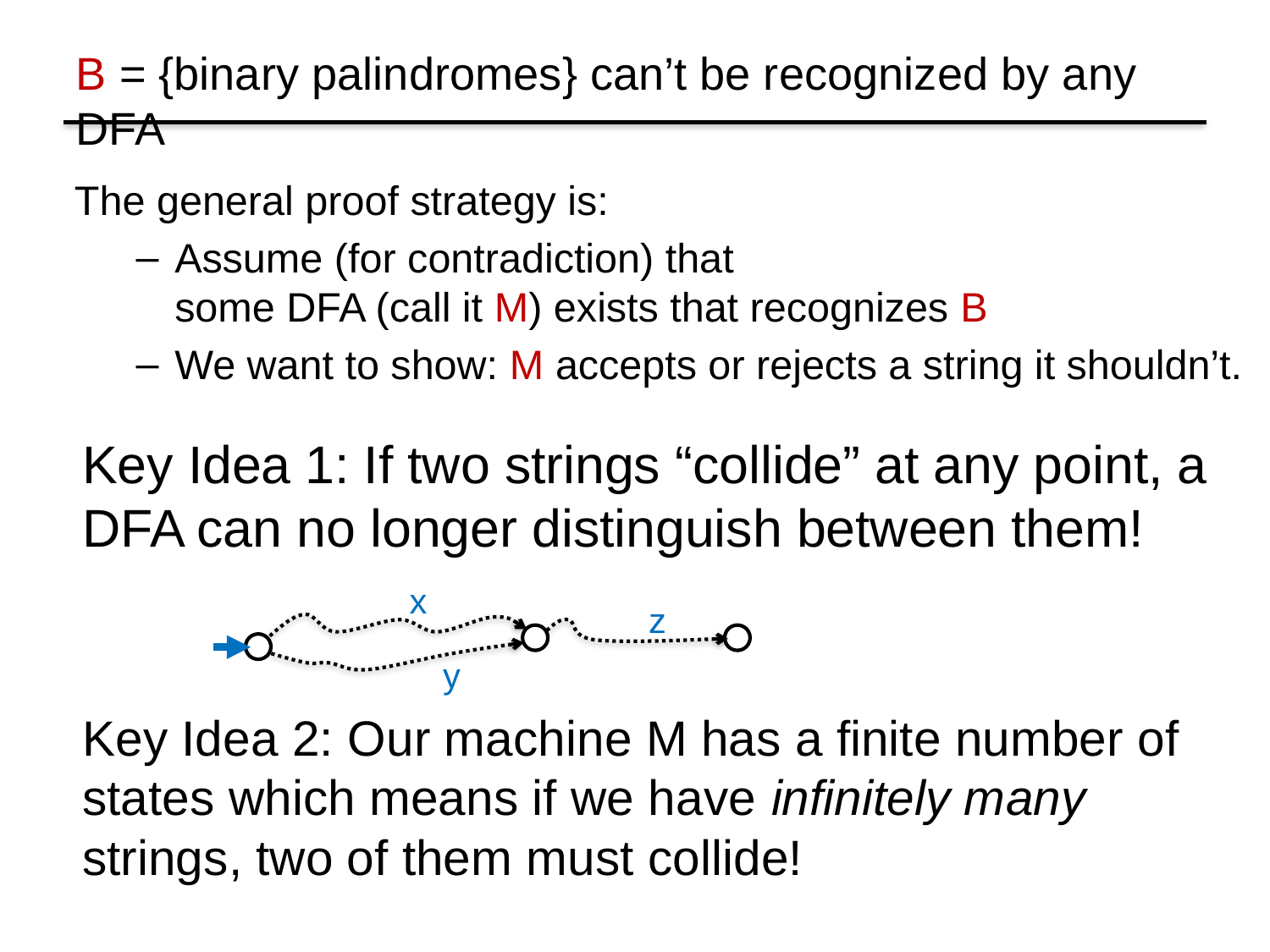

# B = {binary palindromes} can’t be recognized by any DFA
The general proof strategy is:
Assume (for contradiction) that
some DFA (call it M) exists that recognizes B
We want to show: M accepts or rejects a string it shouldn’t.

Key Idea 1: If two strings “collide” at any point, a DFA can no longer distinguish between them!

Key Idea 2: Our machine M has a finite number of states which means if we have infinitely many strings, two of them must collide!

x
z

y